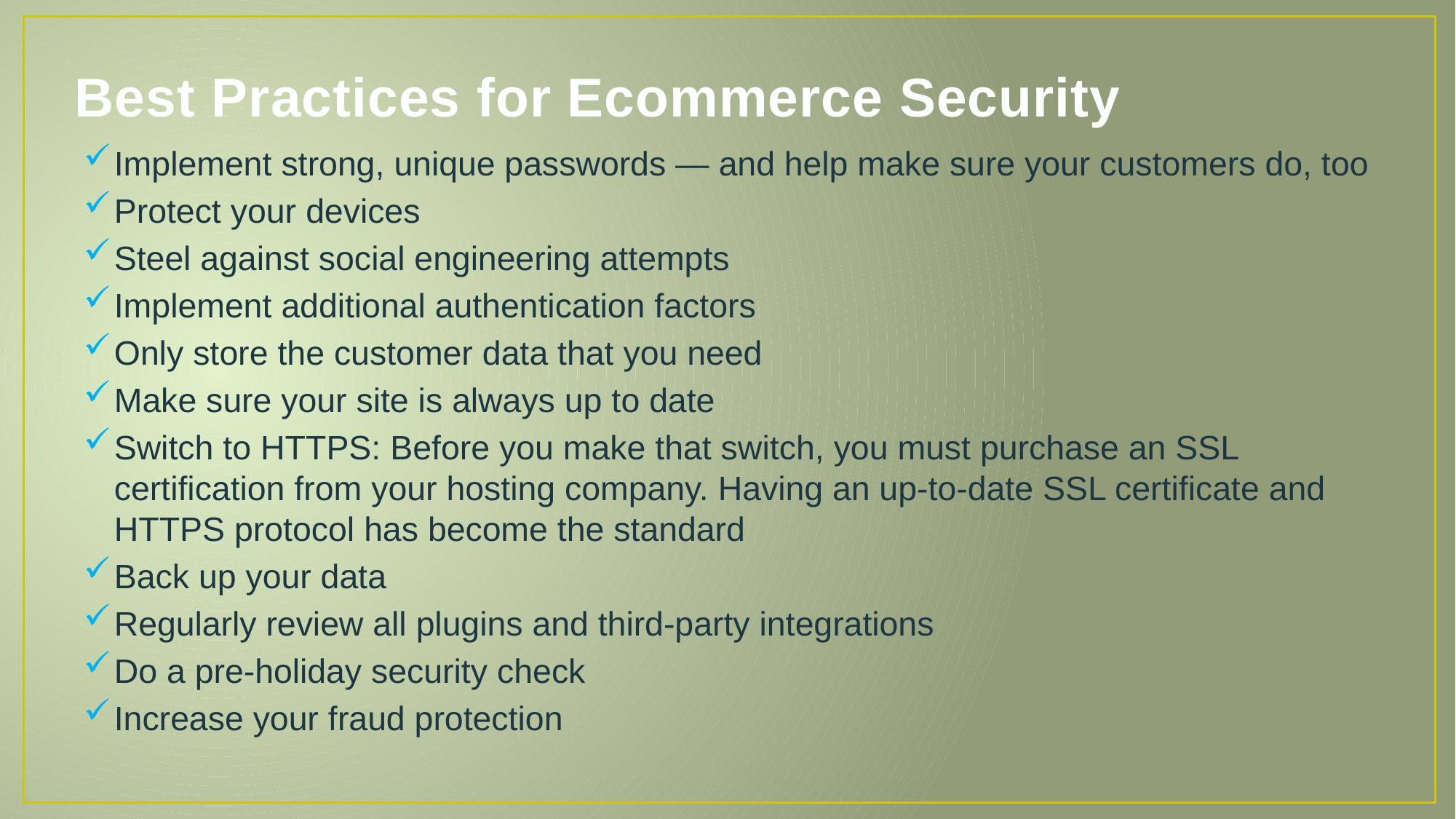

# Best Practices for Ecommerce Security
Implement strong, unique passwords — and help make sure your customers do, too
Protect your devices
Steel against social engineering attempts
Implement additional authentication factors
Only store the customer data that you need
Make sure your site is always up to date
Switch to HTTPS: Before you make that switch, you must purchase an SSL certification from your hosting company. Having an up-to-date SSL certificate and HTTPS protocol has become the standard
Back up your data
Regularly review all plugins and third-party integrations
Do a pre-holiday security check
Increase your fraud protection